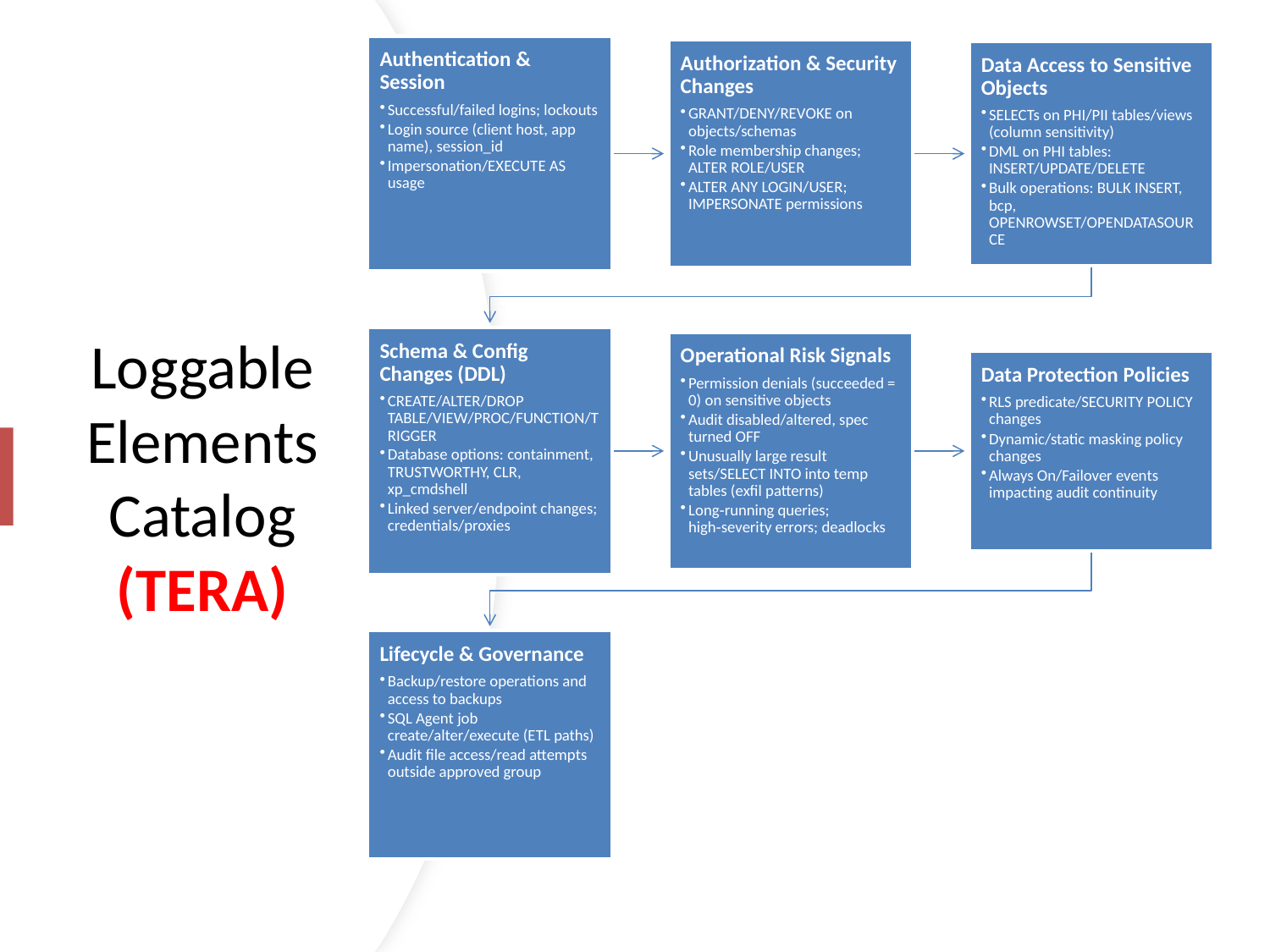

Authentication & Session
Successful/failed logins; lockouts
Login source (client host, app name), session_id
Impersonation/EXECUTE AS usage

Authorization & Security Changes
GRANT/DENY/REVOKE on objects/schemas
Role membership changes; ALTER ROLE/USER
ALTER ANY LOGIN/USER; IMPERSONATE permissions

Data Access to Sensitive Objects
SELECTs on PHI/PII tables/views (column sensitivity)
DML on PHI tables: INSERT/UPDATE/DELETE
Bulk operations: BULK INSERT, bcp, OPENROWSET/OPENDATASOURCE

Schema & Config Changes (DDL)
CREATE/ALTER/DROP TABLE/VIEW/PROC/FUNCTION/TRIGGER
Database options: containment, TRUSTWORTHY, CLR, xp_cmdshell
Linked server/endpoint changes; credentials/proxies

Operational Risk Signals
Permission denials (succeeded = 0) on sensitive objects
Audit disabled/altered, spec turned OFF
Unusually large result sets/SELECT INTO into temp tables (exfil patterns)
Long‑running queries; high‑severity errors; deadlocks

Data Protection Policies
RLS predicate/SECURITY POLICY changes
Dynamic/static masking policy changes
Always On/Failover events impacting audit continuity
Lifecycle & Governance
Backup/restore operations and access to backups
SQL Agent job create/alter/execute (ETL paths)
Audit file access/read attempts outside approved group
# Loggable Elements Catalog (TERA)